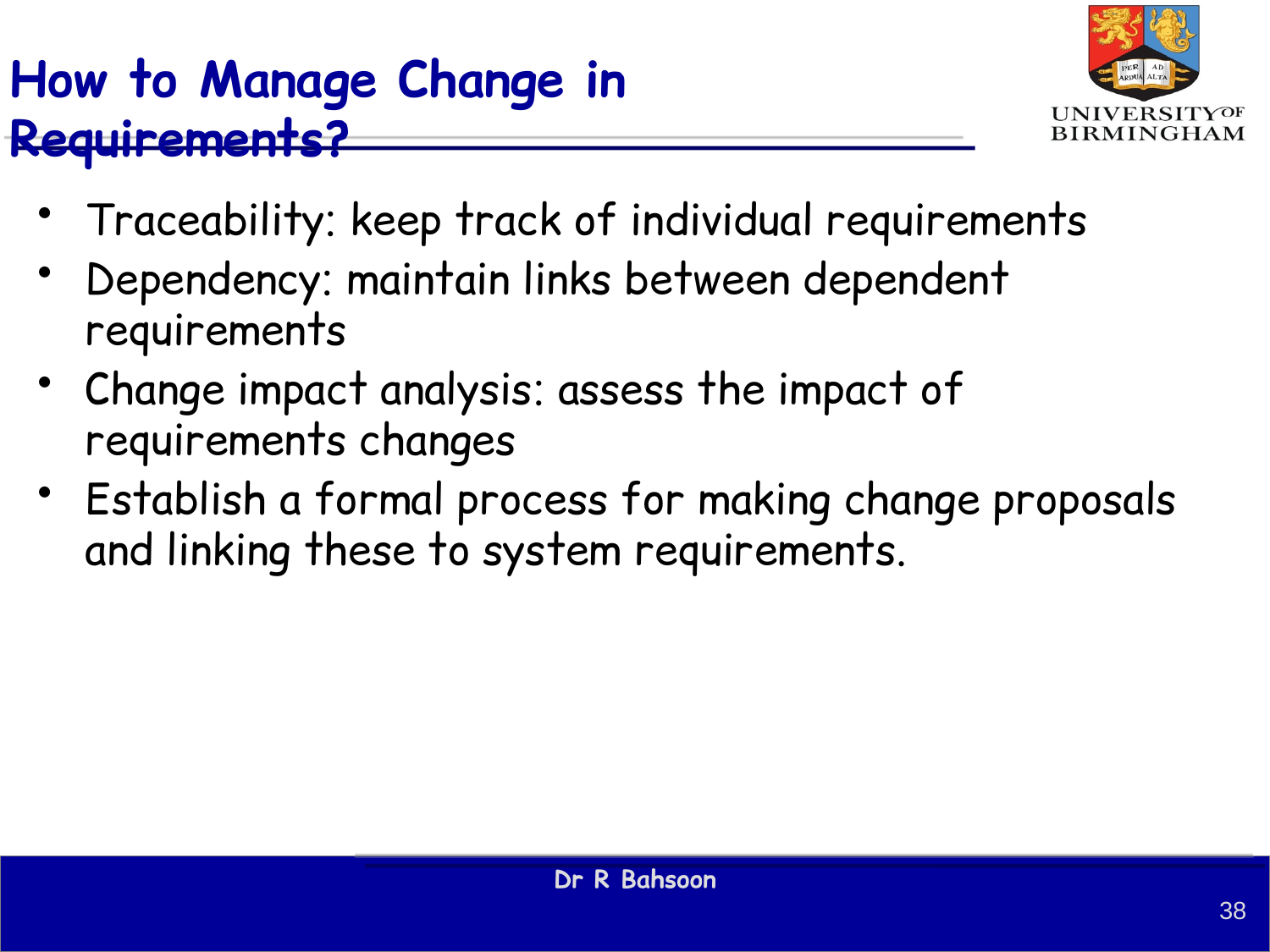

# How to Manage Change in Requirements?
Traceability: keep track of individual requirements
Dependency: maintain links between dependent requirements
Change impact analysis: assess the impact of requirements changes
Establish a formal process for making change proposals and linking these to system requirements.

Dr R Bahsoon
38